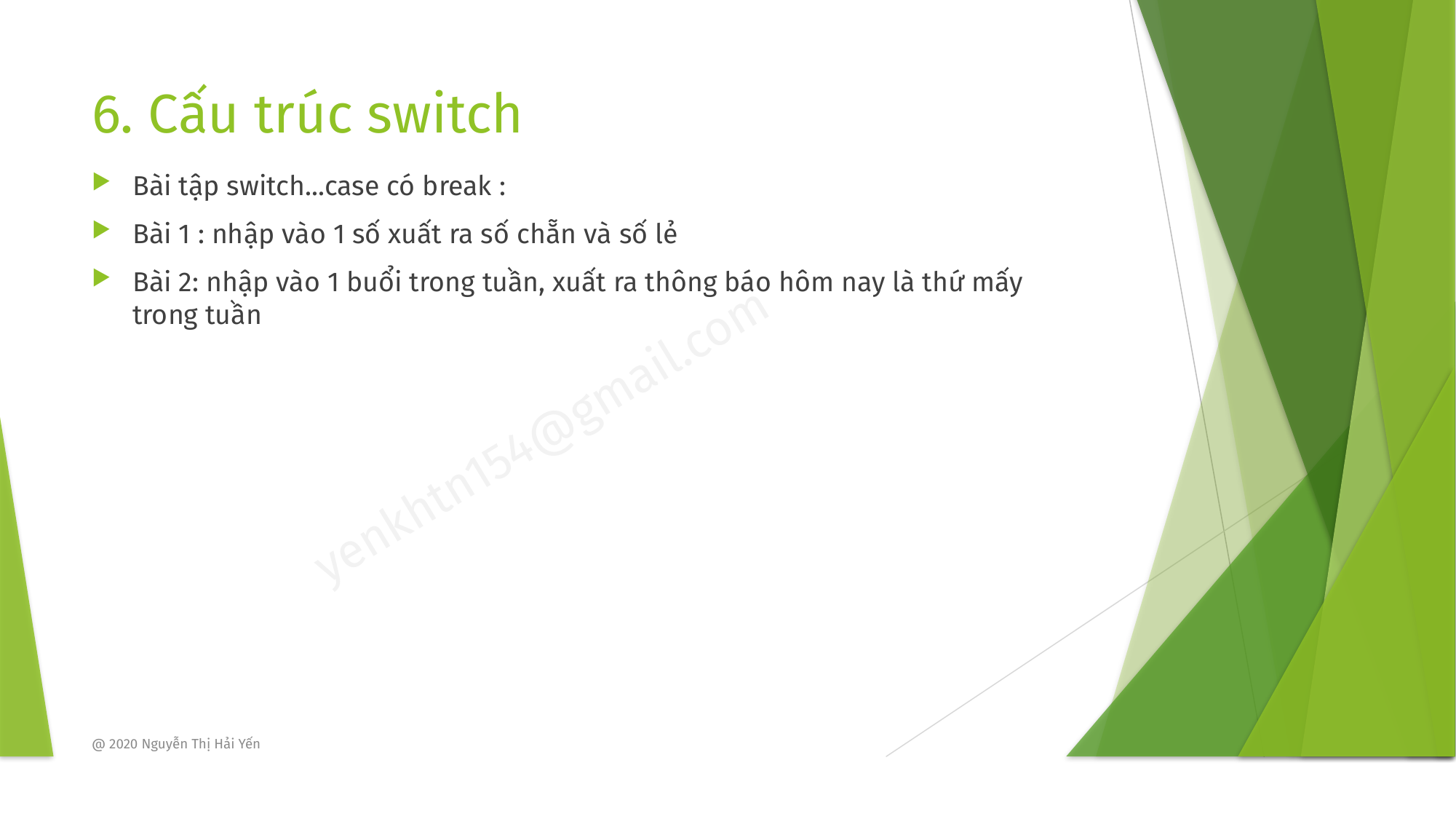

# 6. Cấu trúc switch
Bài tập switch...case có break :
Bài 1 : nhập vào 1 số xuất ra số chẵn và số lẻ
Bài 2: nhập vào 1 buổi trong tuần, xuất ra thông báo hôm nay là thứ mấy trong tuần

@ 2020 Nguyễn Thị Hải Yến